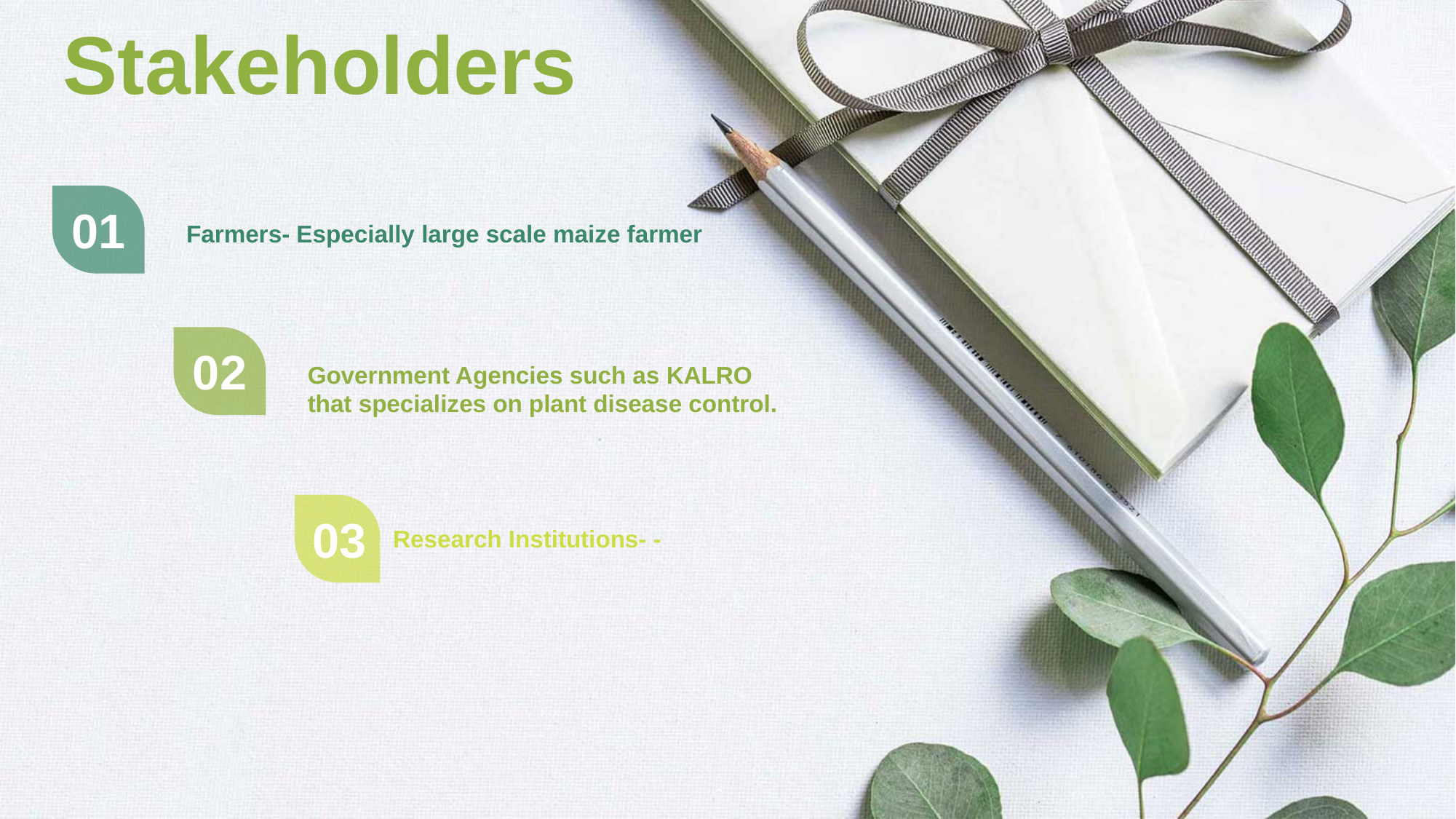

Stakeholders

01
Farmers- Especially large scale maize farmer

02
Government Agencies such as KALRO that specializes on plant disease control.

03
Research Institutions- -